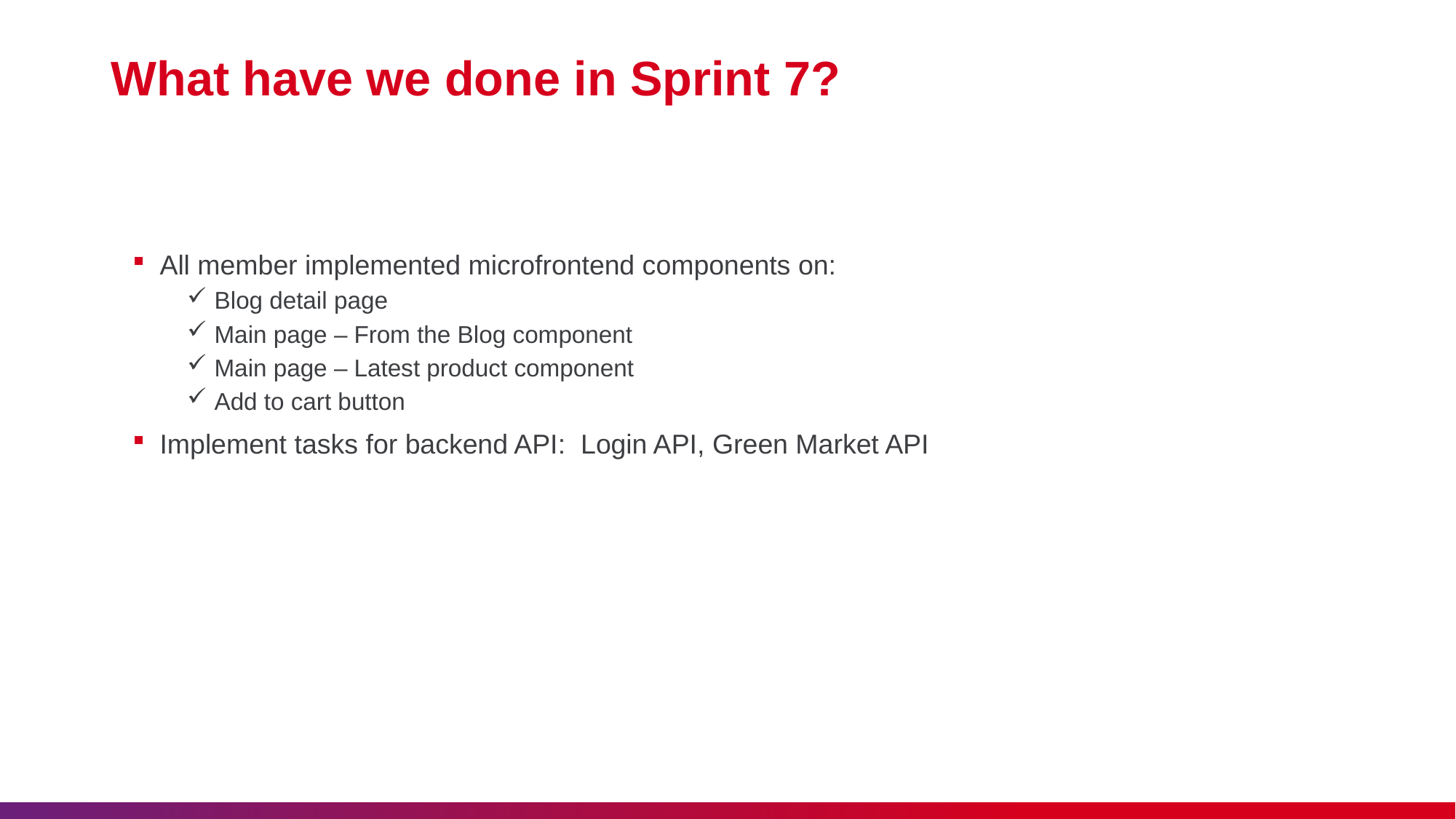

# What have we done in Sprint 7?
All member implemented microfrontend components on:
Blog detail page
Main page – From the Blog component
Main page – Latest product component
Add to cart button
Implement tasks for backend API:  Login API, Green Market API